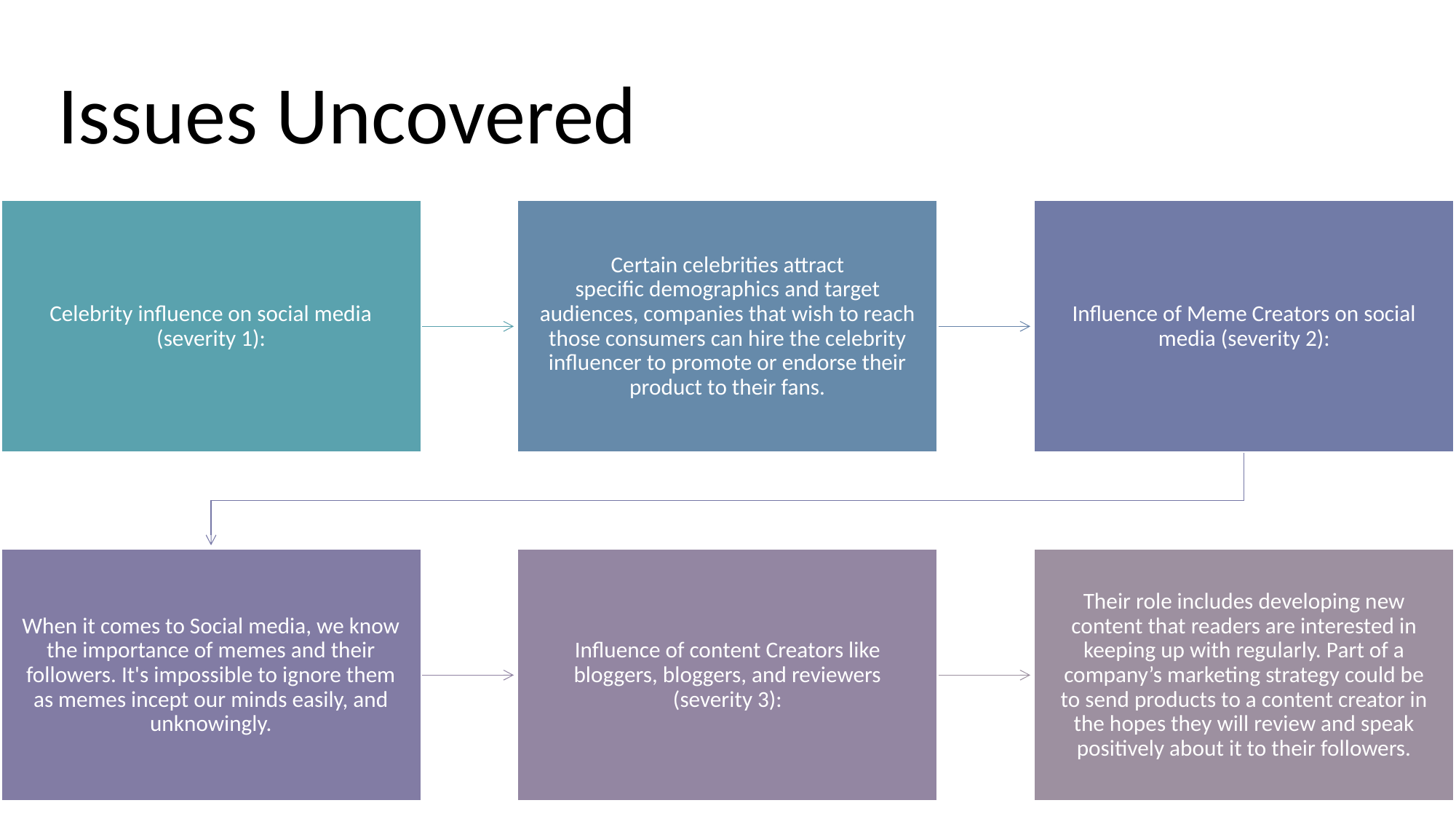

# Issues Uncovered

Celebrity influence on social media (severity 1):

Certain celebrities attract specific demographics and target audiences, companies that wish to reach those consumers can hire the celebrity influencer to promote or endorse their product to their fans.

Influence of Meme Creators on social media (severity 2):

When it comes to Social media, we know the importance of memes and their followers. It's impossible to ignore them as memes incept our minds easily, and unknowingly.

Influence of content Creators like bloggers, bloggers, and reviewers (severity 3):
Their role includes developing new content that readers are interested in keeping up with regularly. Part of a company’s marketing strategy could be to send products to a content creator in the hopes they will review and speak positively about it to their followers.